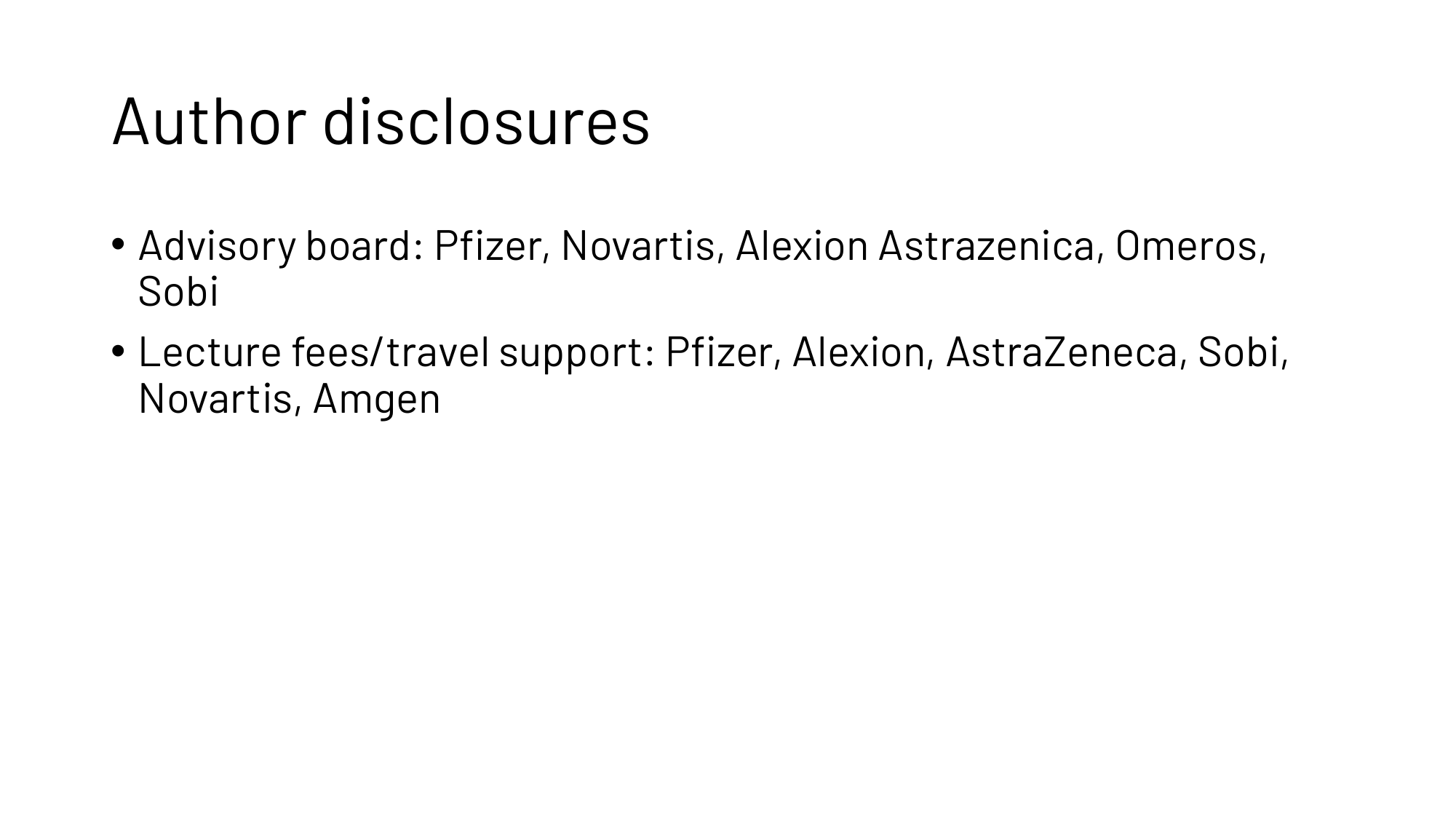

# Author disclosures
Advisory board: Pfizer, Novartis, Alexion Astrazenica, Omeros, Sobi
Lecture fees/travel support: Pfizer, Alexion, AstraZeneca, Sobi, Novartis, Amgen